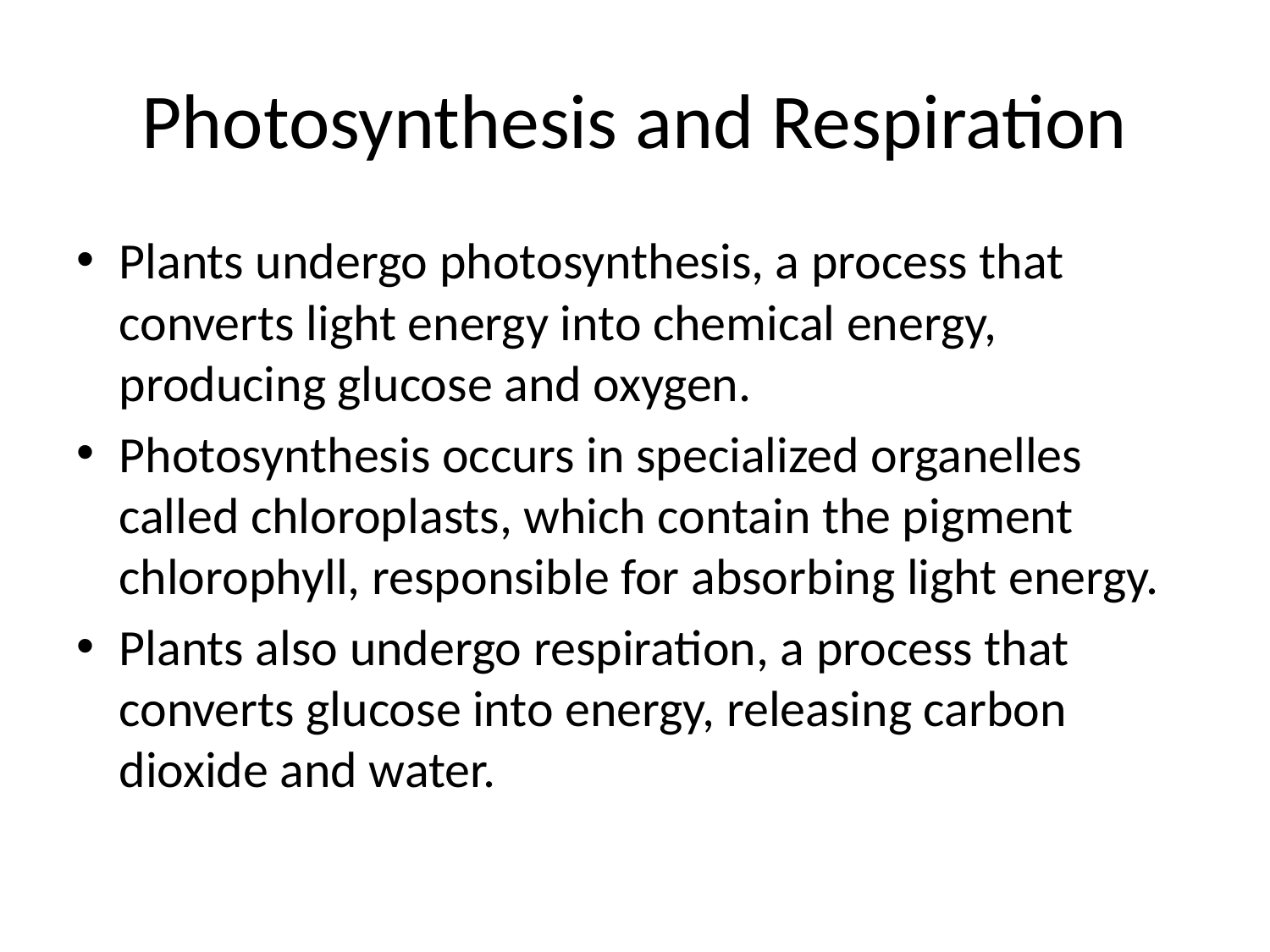

# Photosynthesis and Respiration
Plants undergo photosynthesis, a process that converts light energy into chemical energy, producing glucose and oxygen.
Photosynthesis occurs in specialized organelles called chloroplasts, which contain the pigment chlorophyll, responsible for absorbing light energy.
Plants also undergo respiration, a process that converts glucose into energy, releasing carbon dioxide and water.